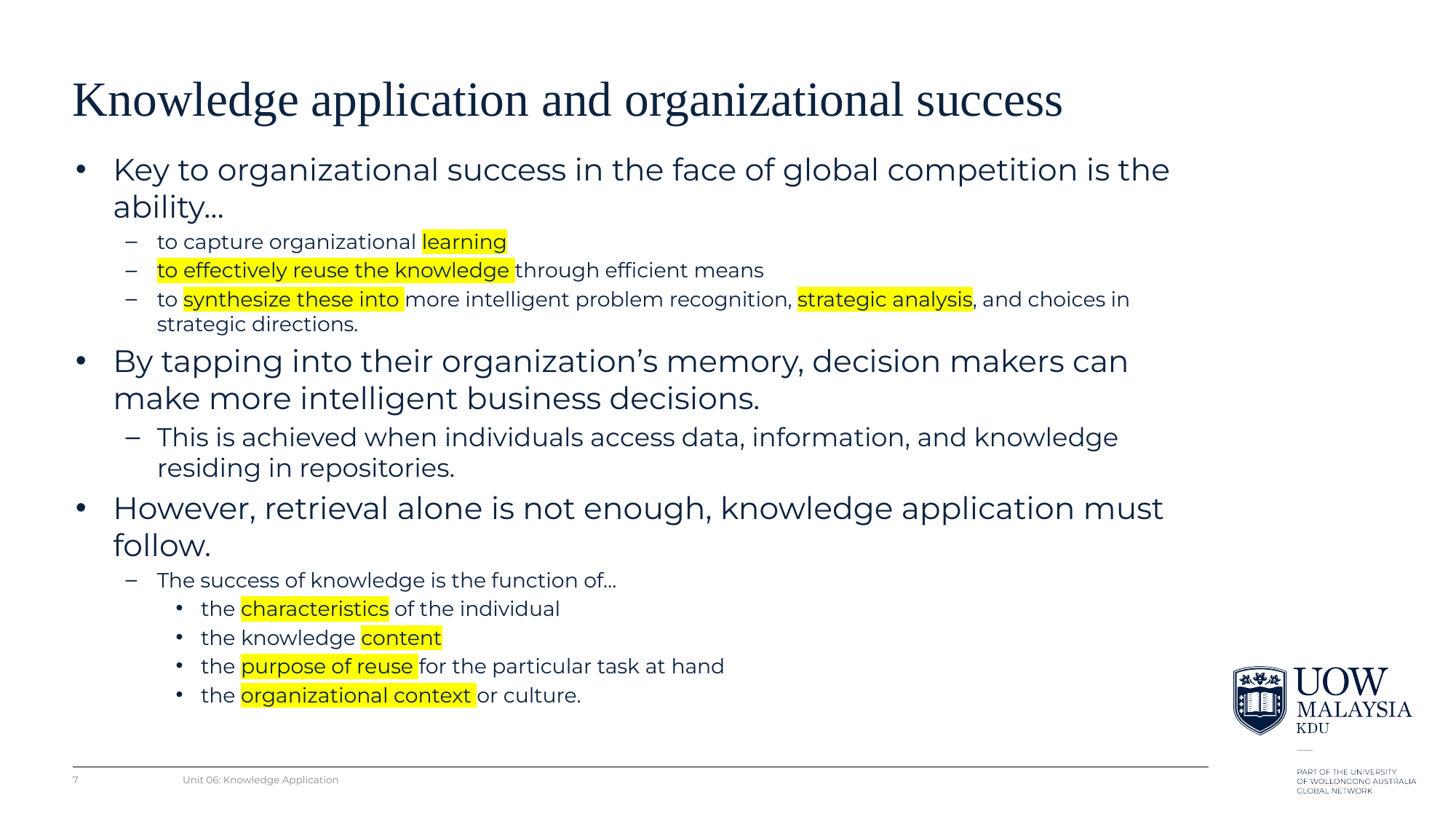

# Knowledge application and organizational success
Key to organizational success in the face of global competition is the ability…
to capture organizational learning
to effectively reuse the knowledge through efﬁcient means
to synthesize these into more intelligent problem recognition, strategic analysis, and choices in strategic directions.
By tapping into their organization’s memory, decision makers can make more intelligent business decisions.
This is achieved when individuals access data, information, and knowledge residing in repositories.
However, retrieval alone is not enough, knowledge application must follow.
The success of knowledge is the function of…
the characteristics of the individual
the knowledge content
the purpose of reuse for the particular task at hand
the organizational context or culture.
7
Unit 06: Knowledge Application